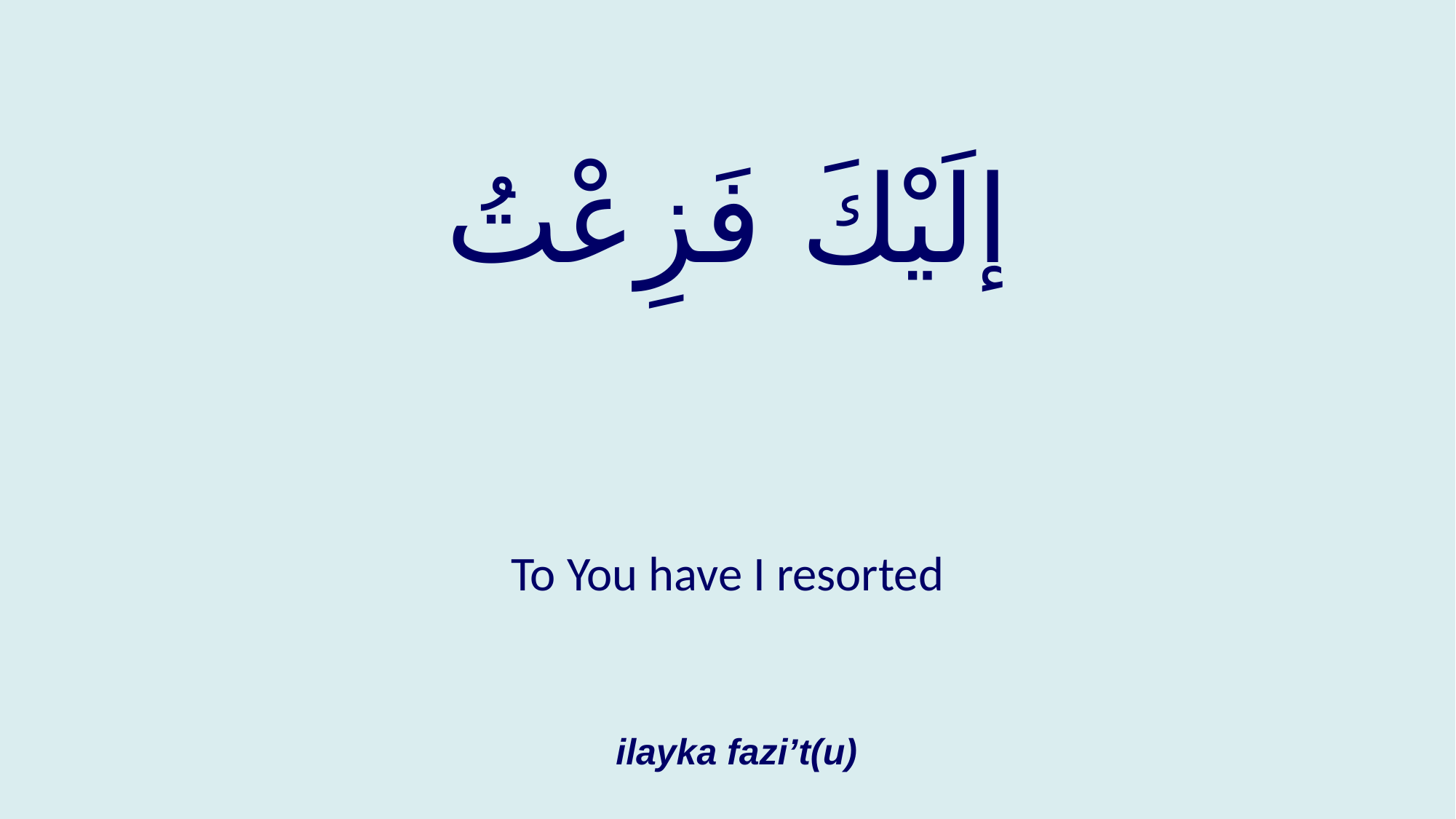

# إلَيْكَ فَزِعْتُ
To You have I resorted
ilayka fazi’t(u)